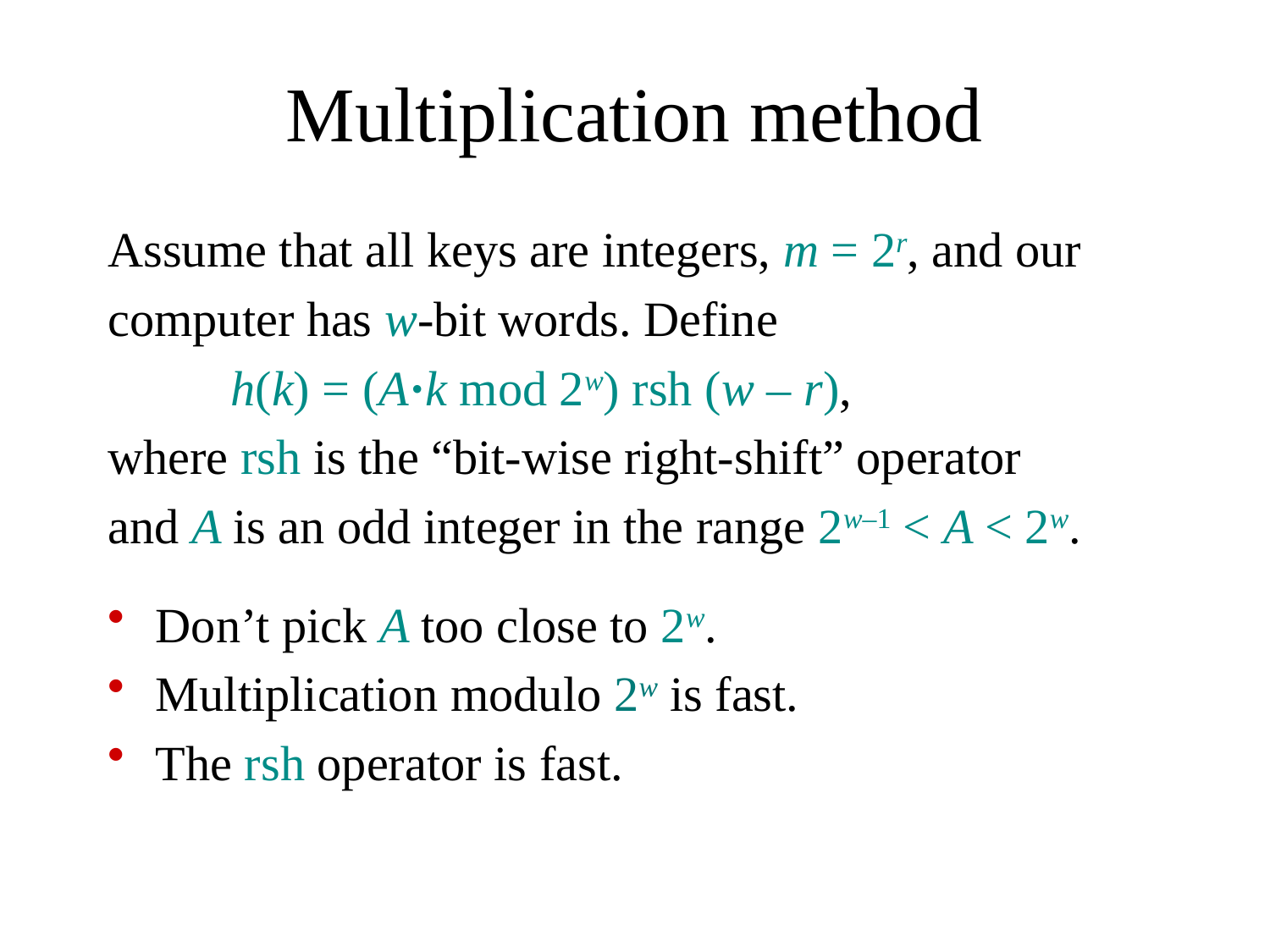

# Multiplication method
Assume that all keys are integers, m = 2r, and our
computer has w-bit words. Define
          h(k) = (A·k mod 2w) rsh (w – r),
where rsh is the “bit-wise right-shift” operator
and A is an odd integer in the range 2w–1 < A < 2w.

Don’t pick A too close to 2w.
Multiplication modulo 2w is fast.
The rsh operator is fast.
12